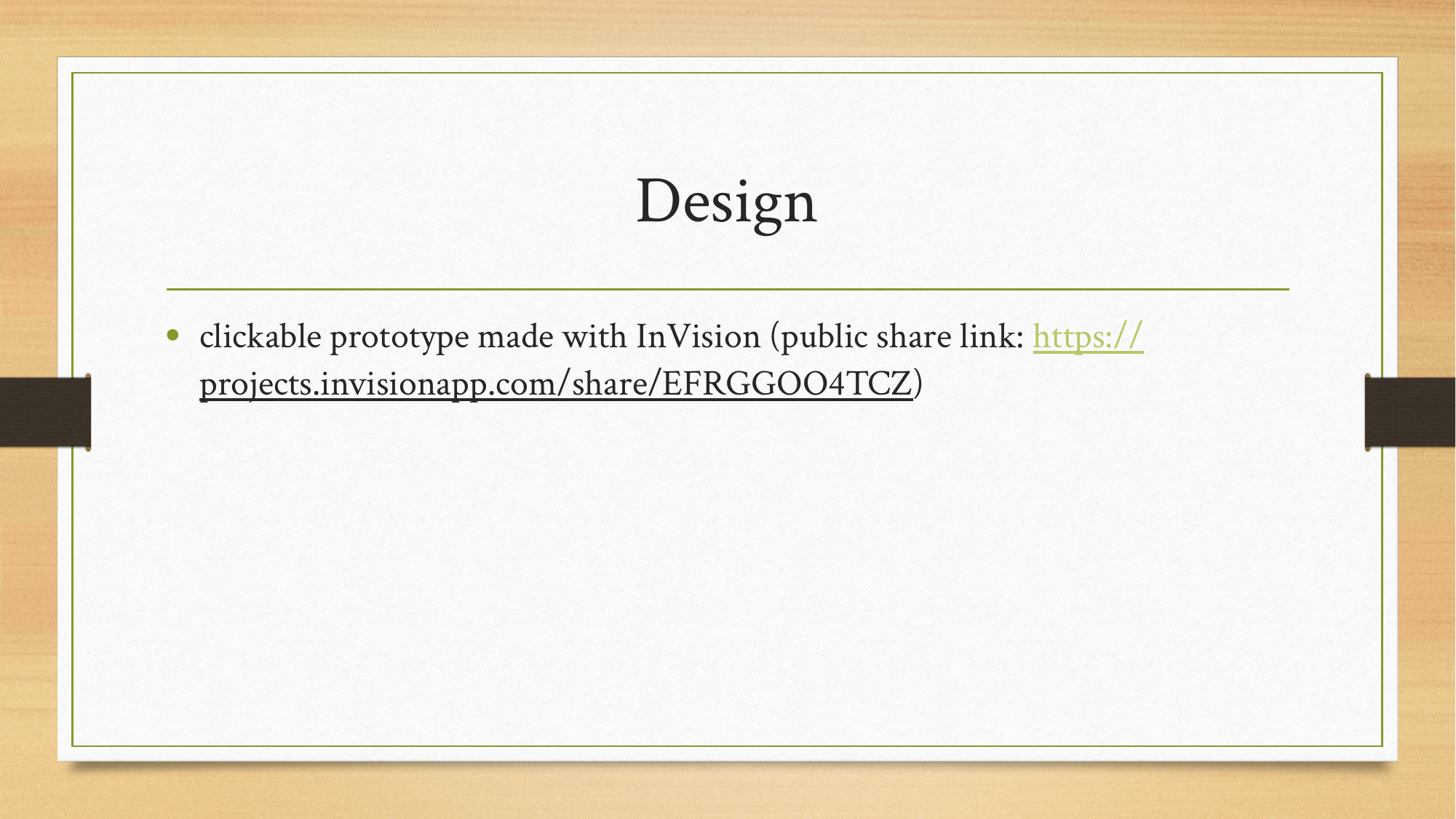

# Design
clickable prototype made with InVision (public share link: https://projects.invisionapp.com/share/EFRGGOO4TCZ)